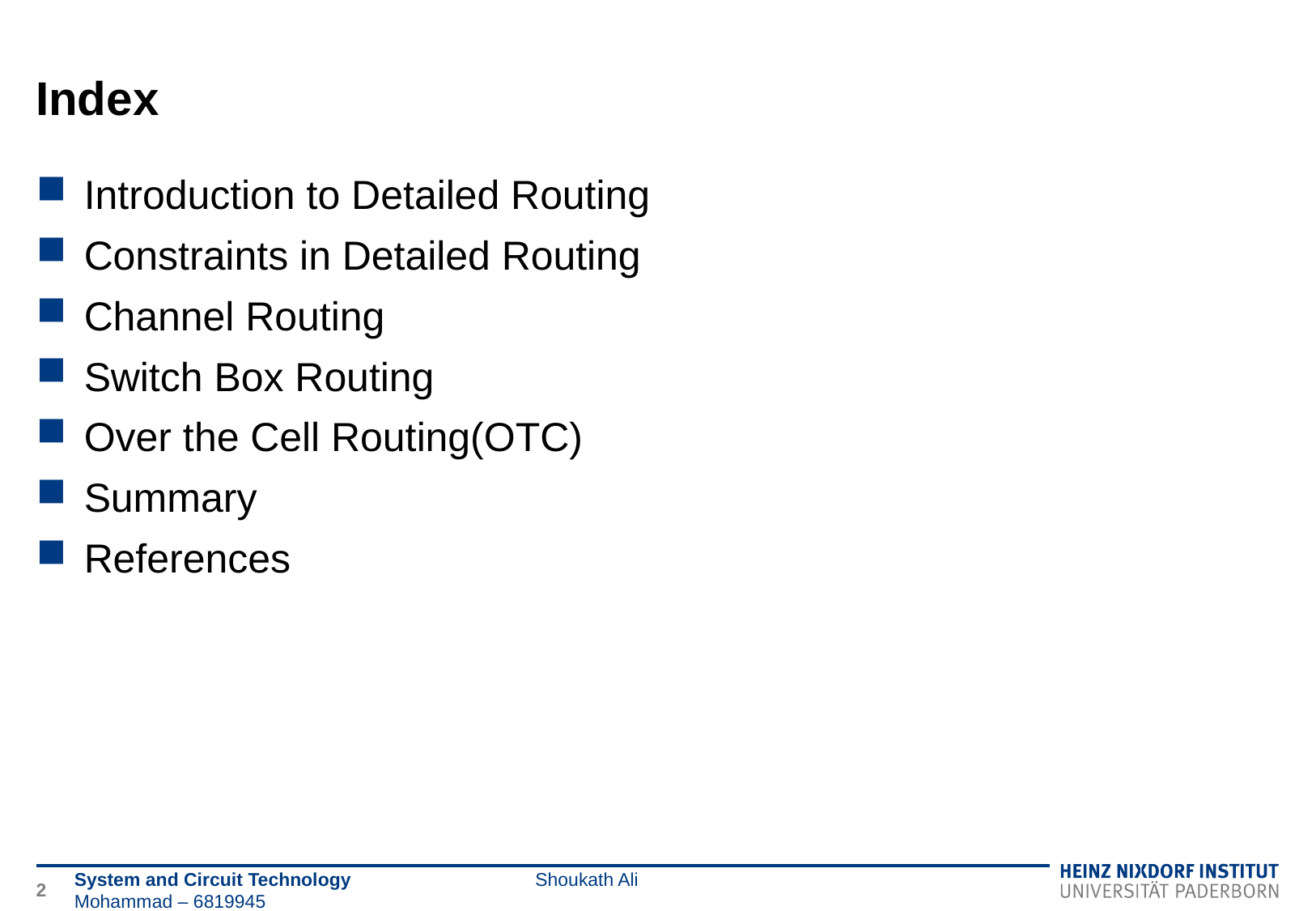

# Index
Introduction to Detailed Routing
Constraints in Detailed Routing
Channel Routing
Switch Box Routing
Over the Cell Routing(OTC)
Summary
References

2
System and Circuit Technology                                   Shoukath Ali Mohammad – 6819945